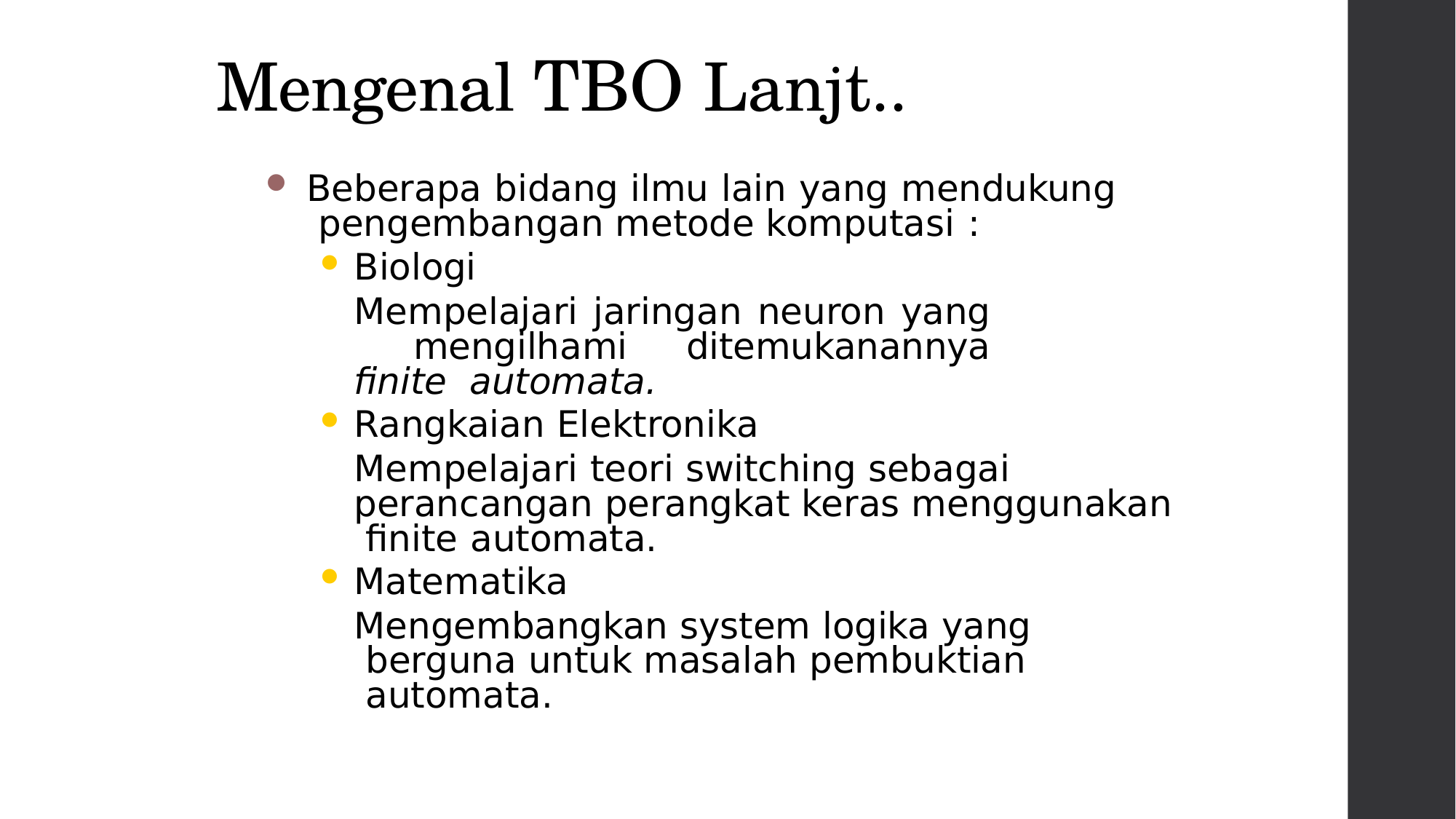

# Mengenal TBO Lanjt..
Beberapa bidang ilmu lain yang mendukung  pengembangan metode komputasi :
Biologi
Mempelajari jaringan neuron yang  mengilhami ditemukanannya finite  automata.
Rangkaian Elektronika
Mempelajari teori switching sebagai  perancangan perangkat keras menggunakan  finite automata.
Matematika
Mengembangkan system logika yang  berguna untuk masalah pembuktian  automata.